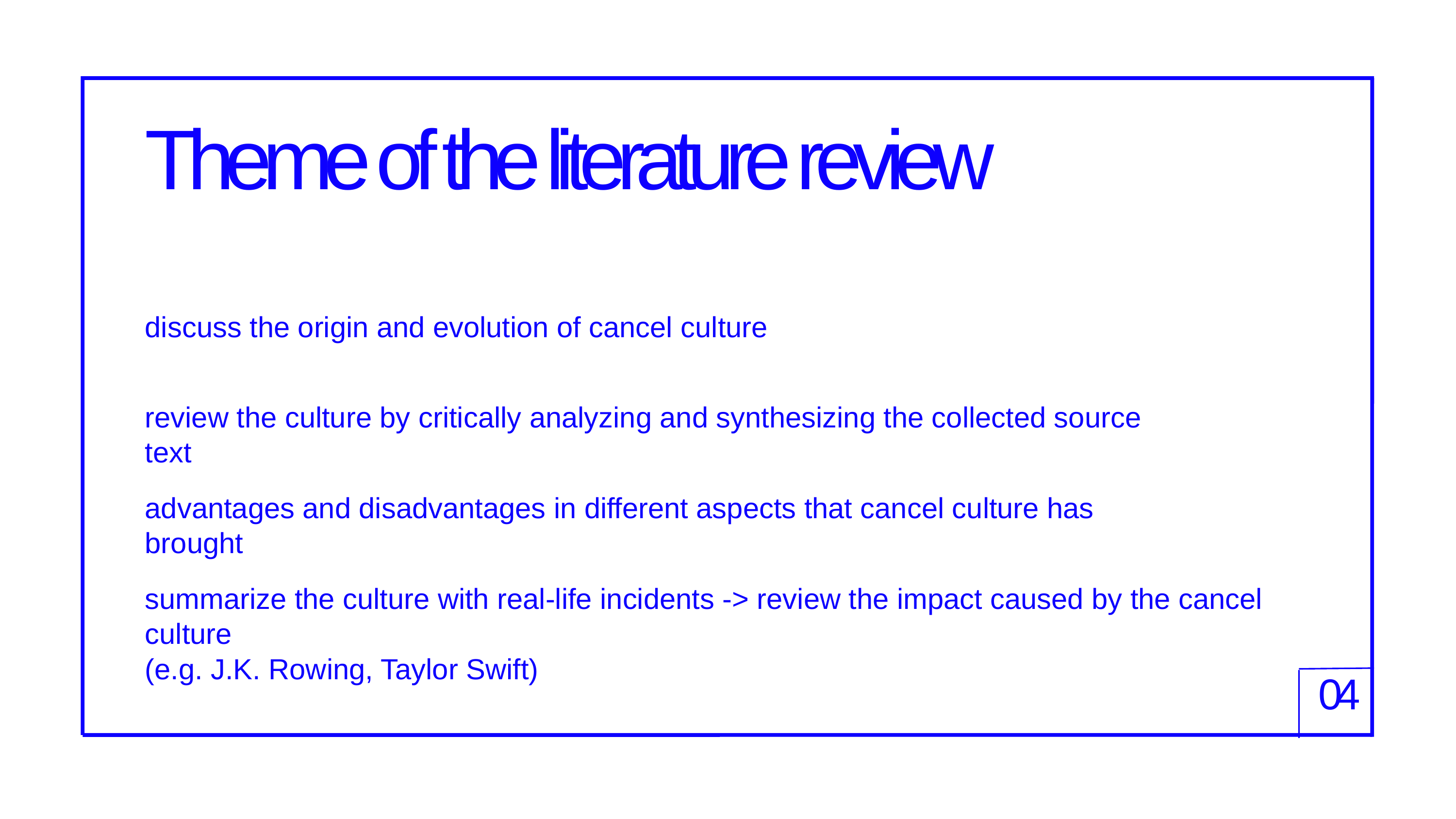

Theme of the literature review
discuss the origin and evolution of cancel culture
review the culture by critically analyzing and synthesizing the collected source text

advantages and disadvantages in different aspects that cancel culture has brought
summarize the culture with real-life incidents -> review the impact caused by the cancel culture
(e.g. J.K. Rowing, Taylor Swift)

04